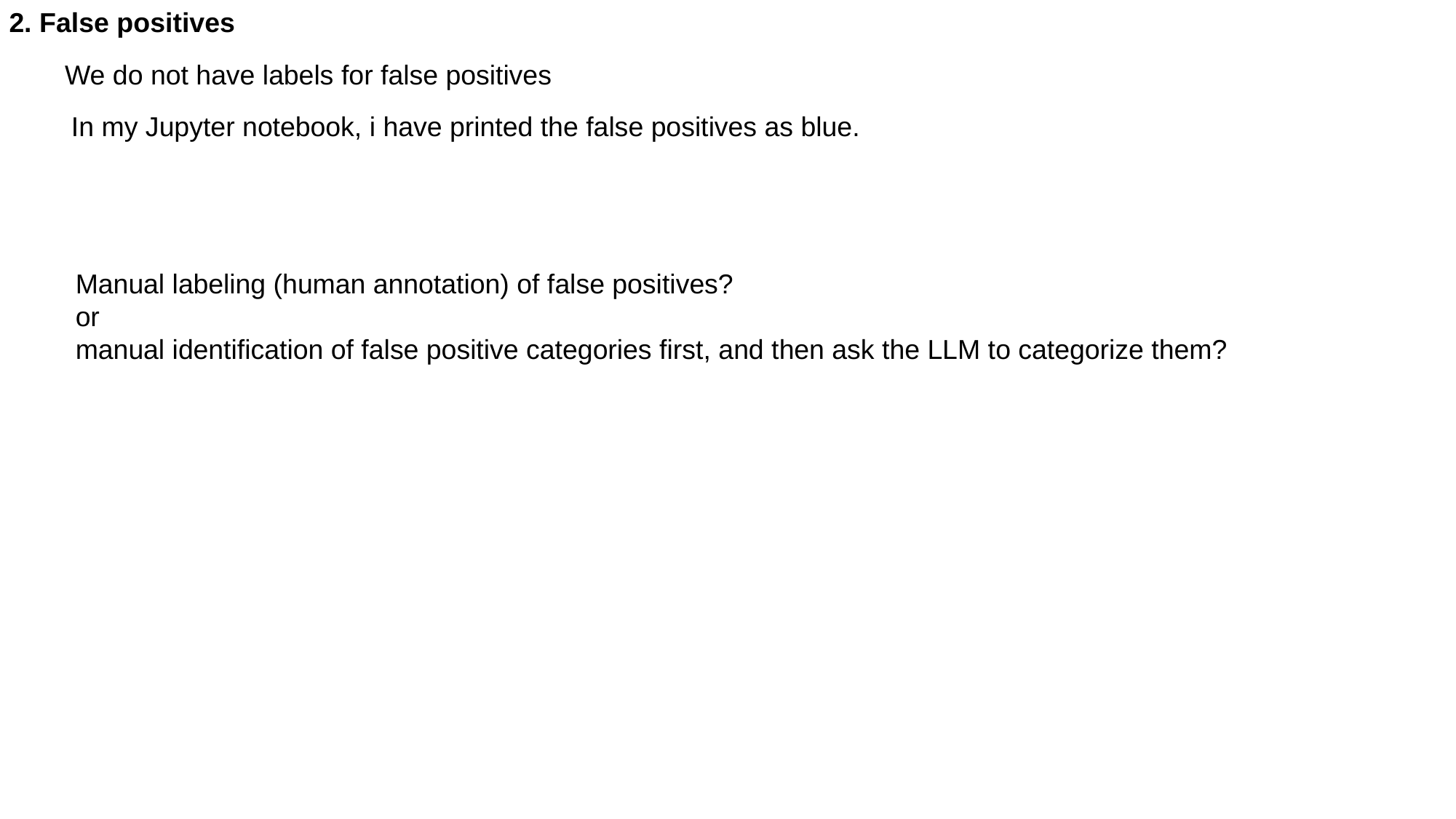

2. False positives
We do not have labels for false positives
In my Jupyter notebook, i have printed the false positives as blue.

Manual labeling (human annotation) of false positives?
or
manual identification of false positive categories first, and then ask the LLM to categorize them?